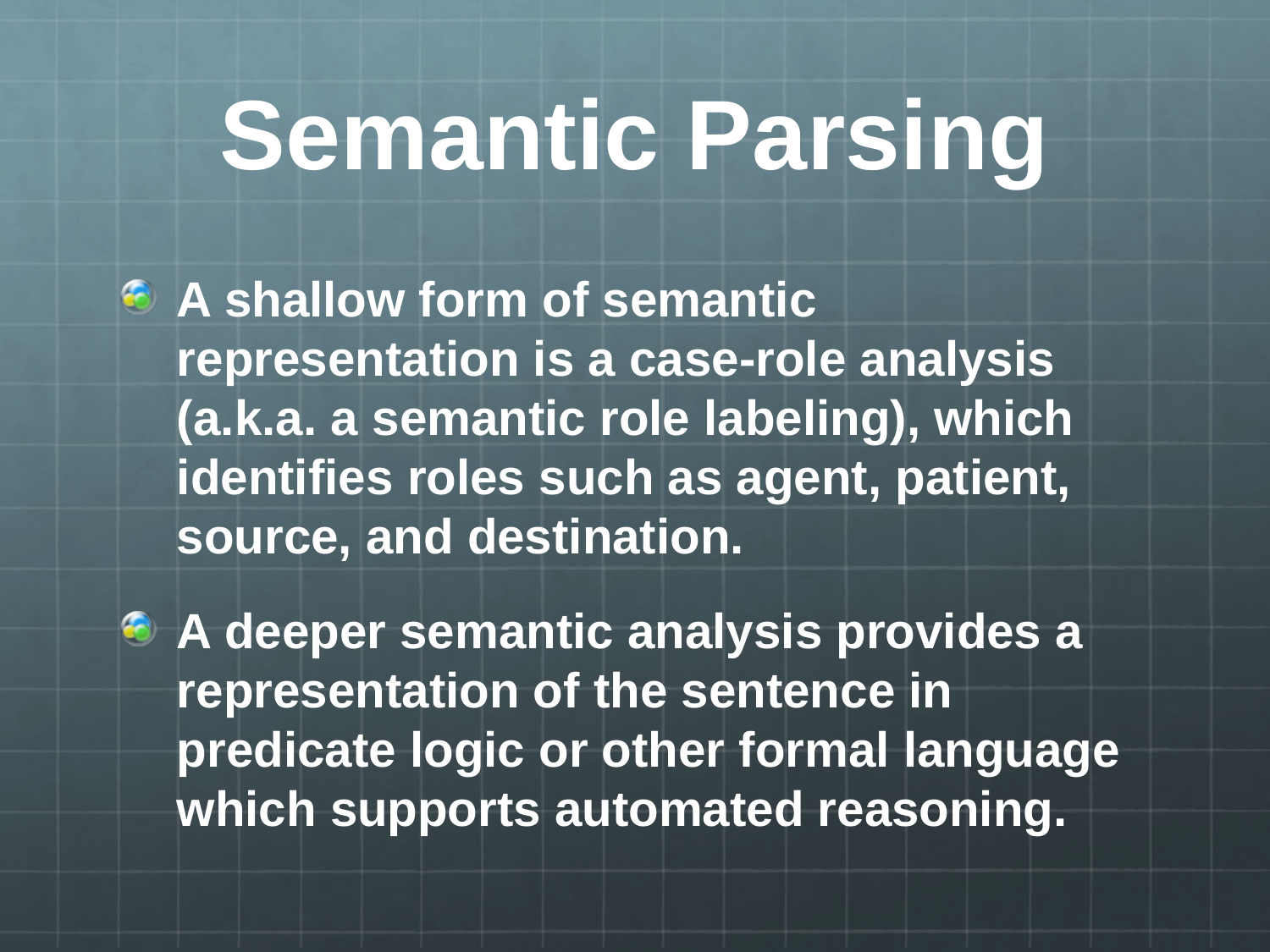

# Semantic Parsing
A shallow form of semantic representation is a case-role analysis (a.k.a. a semantic role labeling), which identifies roles such as agent, patient, source, and destination.
A deeper semantic analysis provides a representation of the sentence in predicate logic or other formal language which supports automated reasoning.